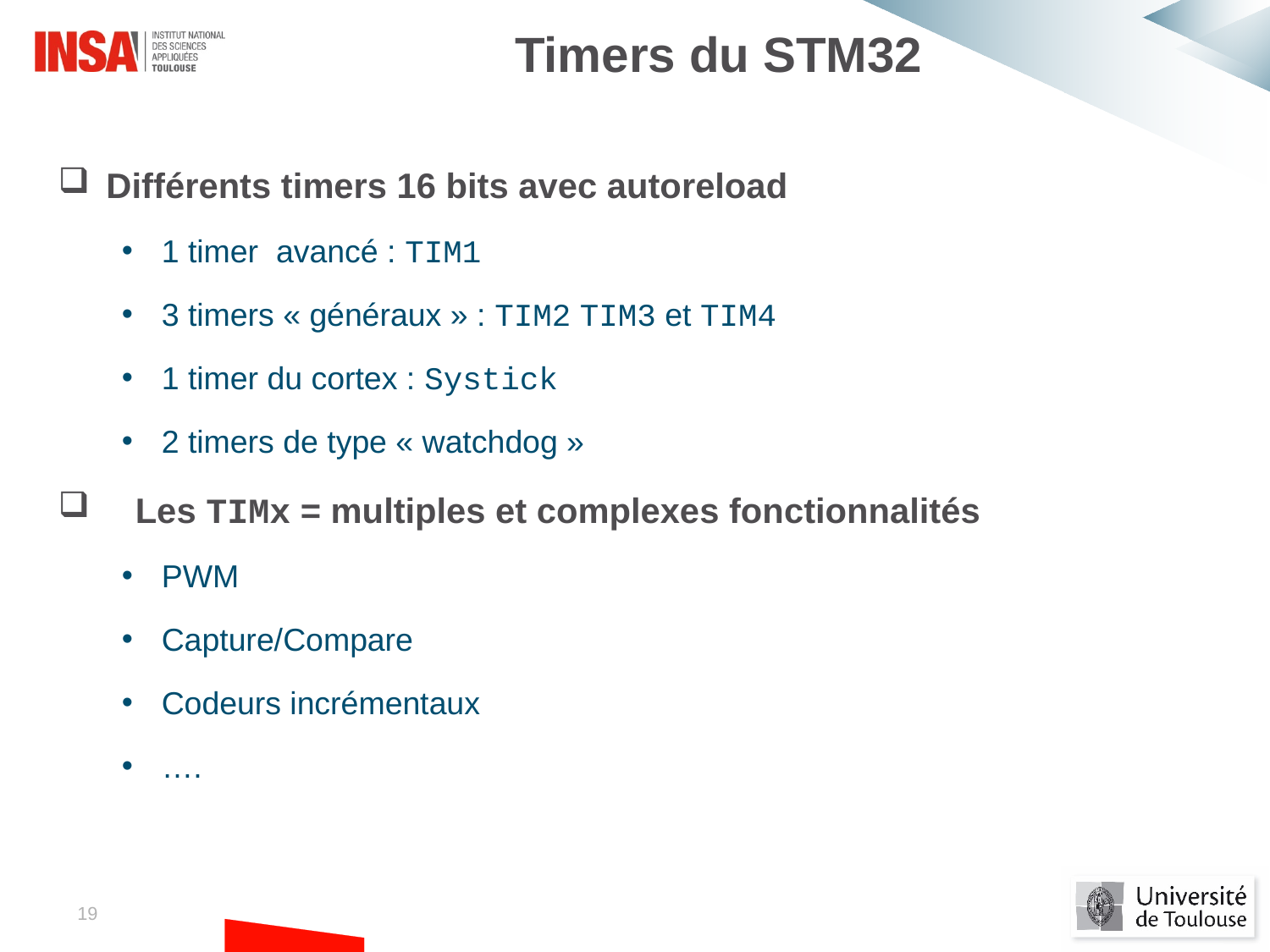

Timers du STM32
Différents timers 16 bits avec autoreload
1 timer  avancé : TIM1
3 timers « généraux » : TIM2 TIM3 et TIM4
1 timer du cortex : Systick
2 timers de type « watchdog »
   Les TIMx = multiples et complexes fonctionnalités
PWM
Capture/Compare
Codeurs incrémentaux
….